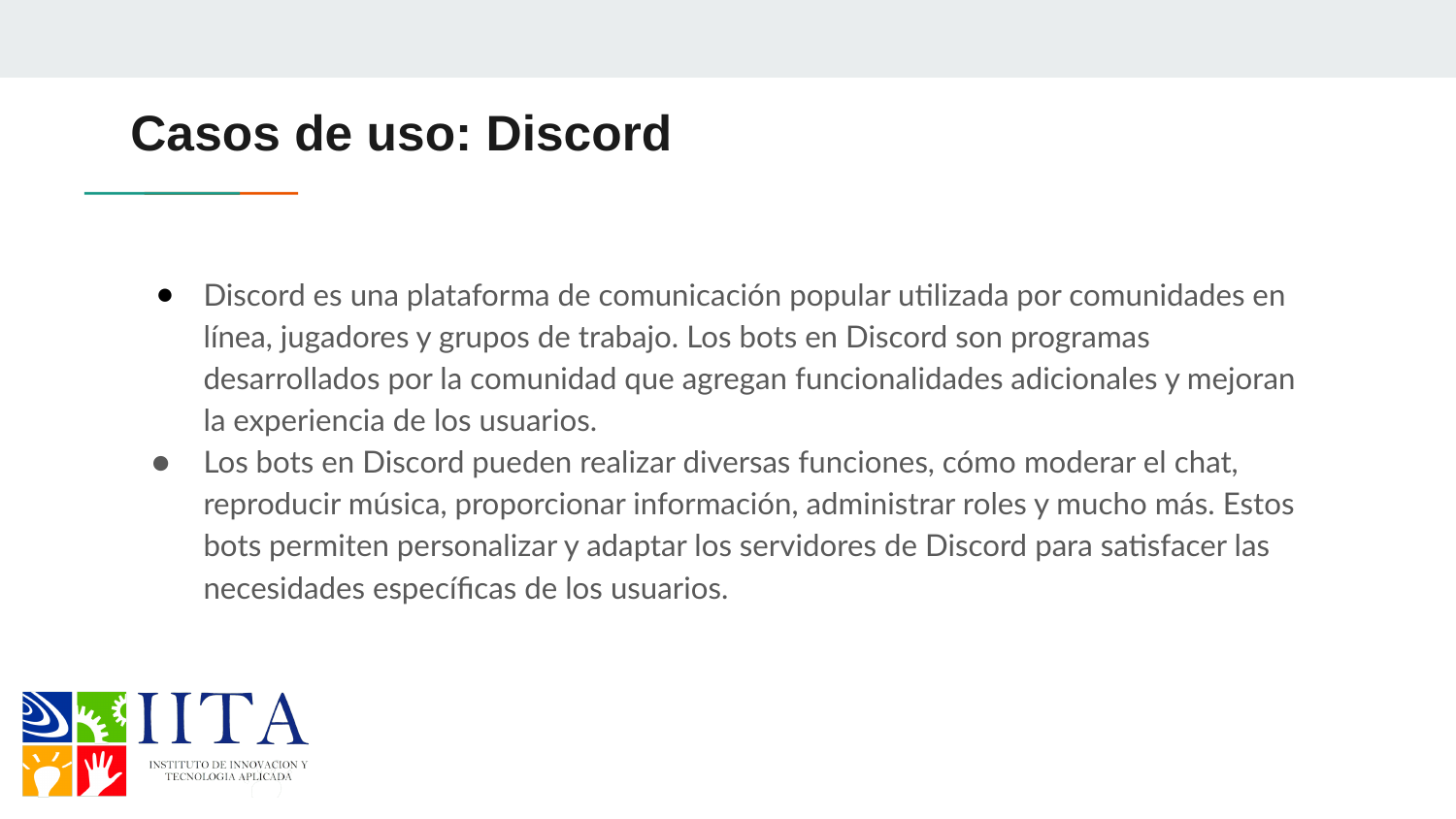

# Casos de uso: Discord

Discord es una plataforma de comunicación popular utilizada por comunidades en línea, jugadores y grupos de trabajo. Los bots en Discord son programas desarrollados por la comunidad que agregan funcionalidades adicionales y mejoran la experiencia de los usuarios.
Los bots en Discord pueden realizar diversas funciones, cómo moderar el chat, reproducir música, proporcionar información, administrar roles y mucho más. Estos bots permiten personalizar y adaptar los servidores de Discord para satisfacer las necesidades específicas de los usuarios.